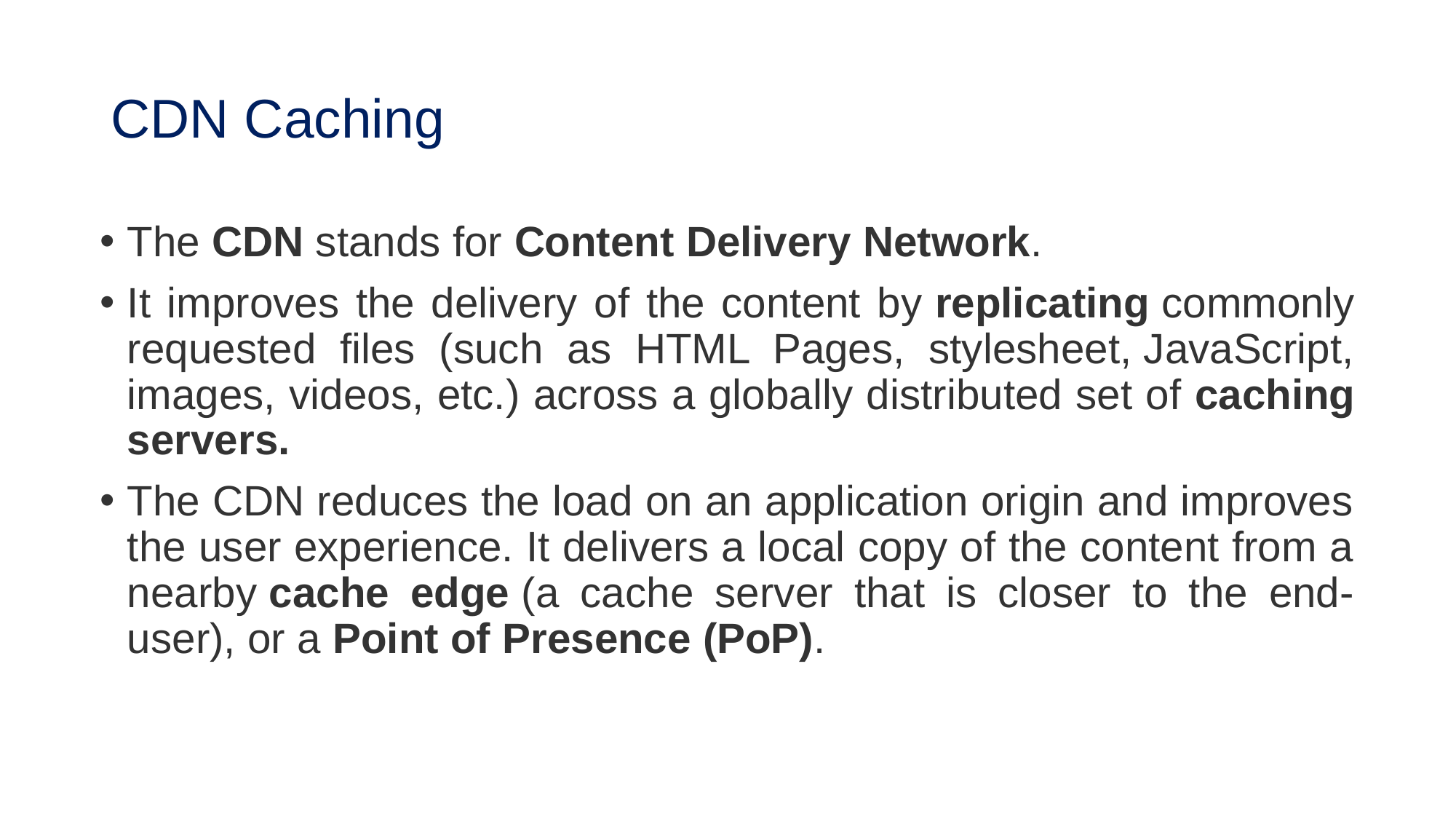

# CDN Caching
The CDN stands for Content Delivery Network.
It improves the delivery of the content by replicating commonly requested files (such as HTML Pages, stylesheet, JavaScript, images, videos, etc.) across a globally distributed set of caching servers.
The CDN reduces the load on an application origin and improves the user experience. It delivers a local copy of the content from a nearby cache edge (a cache server that is closer to the end-user), or a Point of Presence (PoP).